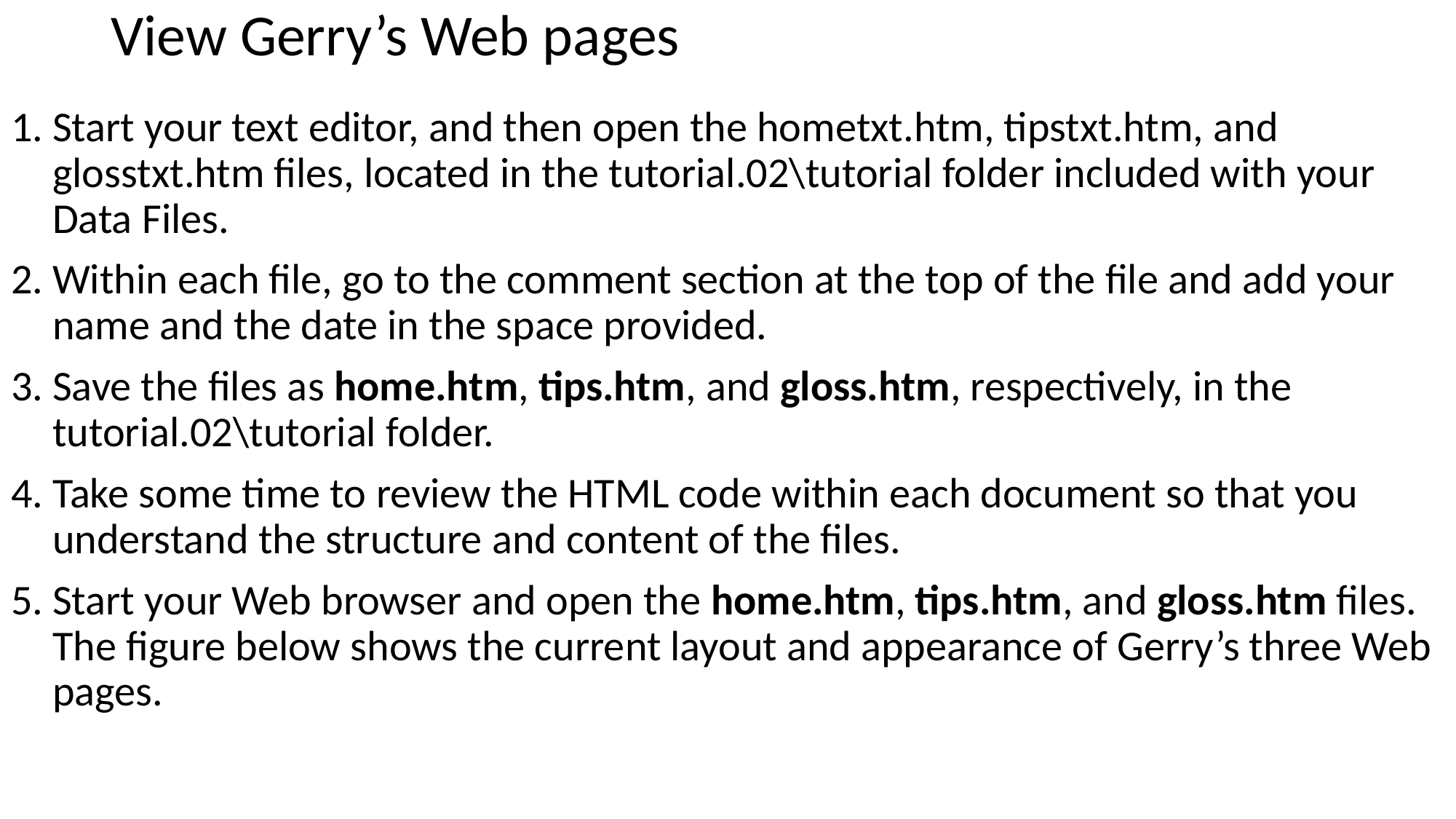

# View Gerry’s Web pages
Start your text editor, and then open the hometxt.htm, tipstxt.htm, and glosstxt.htm files, located in the tutorial.02\tutorial folder included with your Data Files.
Within each file, go to the comment section at the top of the file and add your name and the date in the space provided.
Save the files as home.htm, tips.htm, and gloss.htm, respectively, in the tutorial.02\tutorial folder.
Take some time to review the HTML code within each document so that you understand the structure and content of the files.
Start your Web browser and open the home.htm, tips.htm, and gloss.htm files. The figure below shows the current layout and appearance of Gerry’s three Web pages.